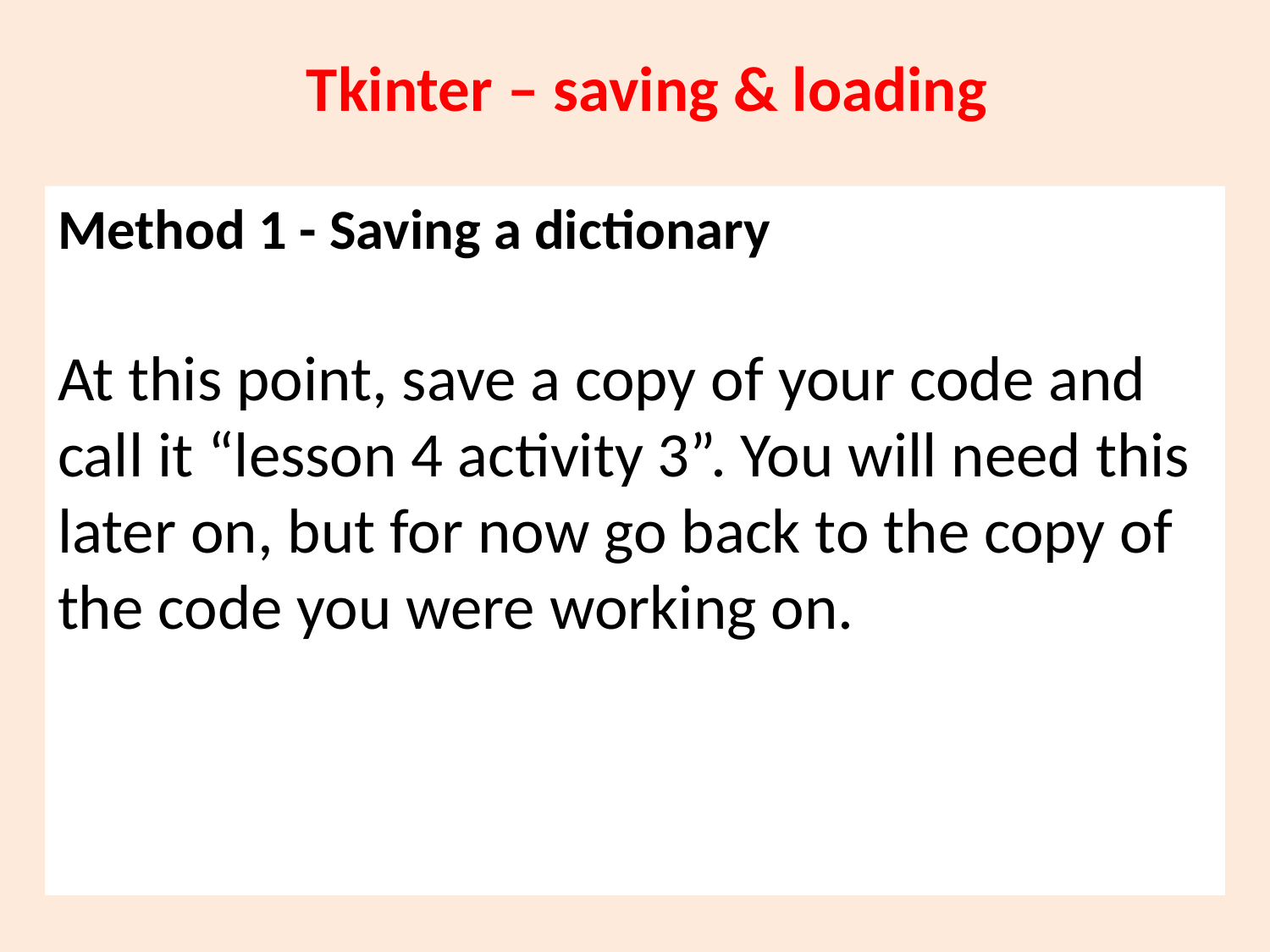

# Tkinter – saving & loading
Method 1 - Saving a dictionary

At this point, save a copy of your code and call it “lesson 4 activity 3”. You will need this later on, but for now go back to the copy of the code you were working on.